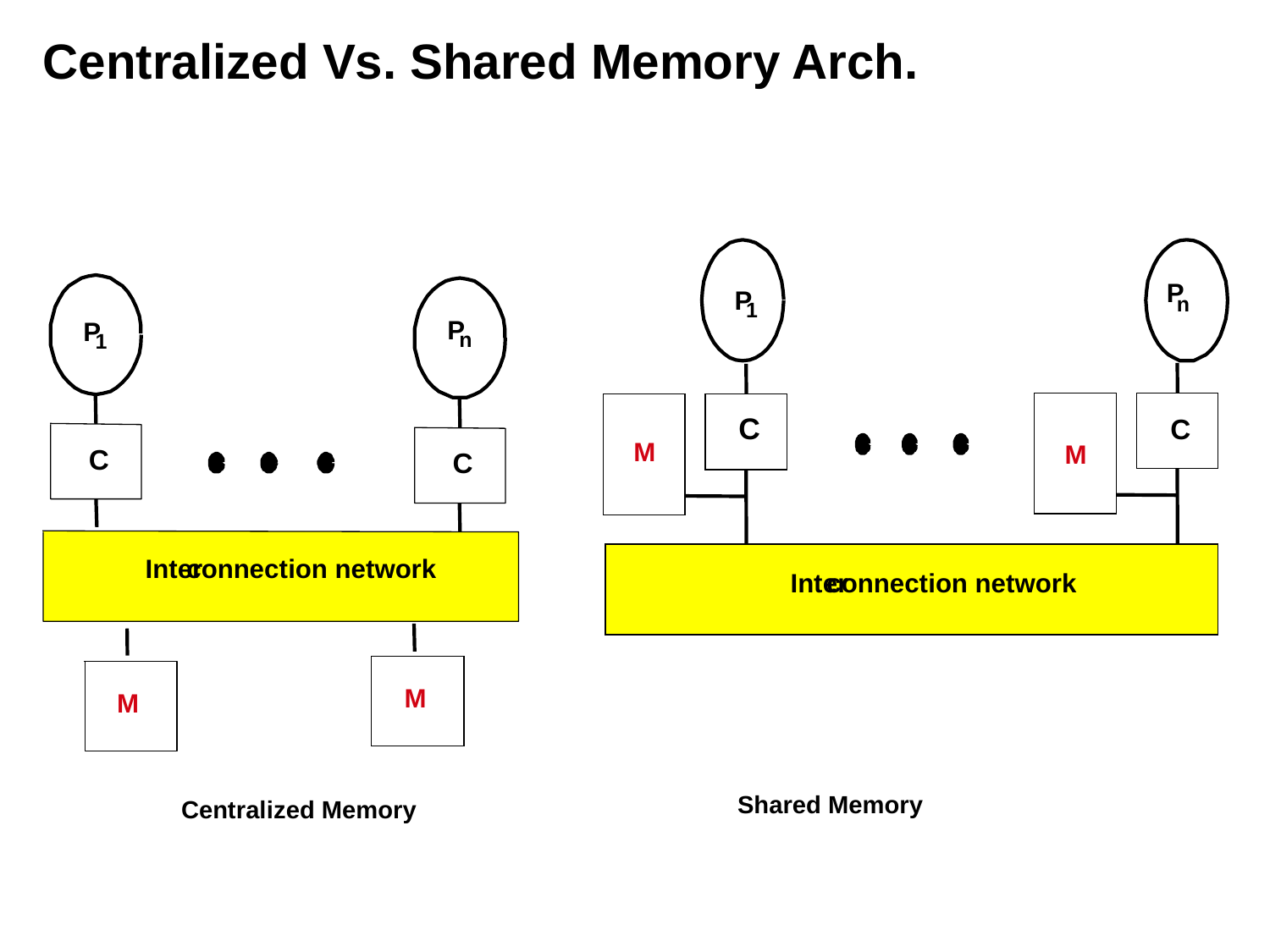

# Centralized Vs. Shared Memory Arch.

P
P
n
1

C
C

Inter
connection network

  M
  M
P
P
n
1

C
C
  M

  M

Inter
connection network
Shared Memory
Centralized Memory